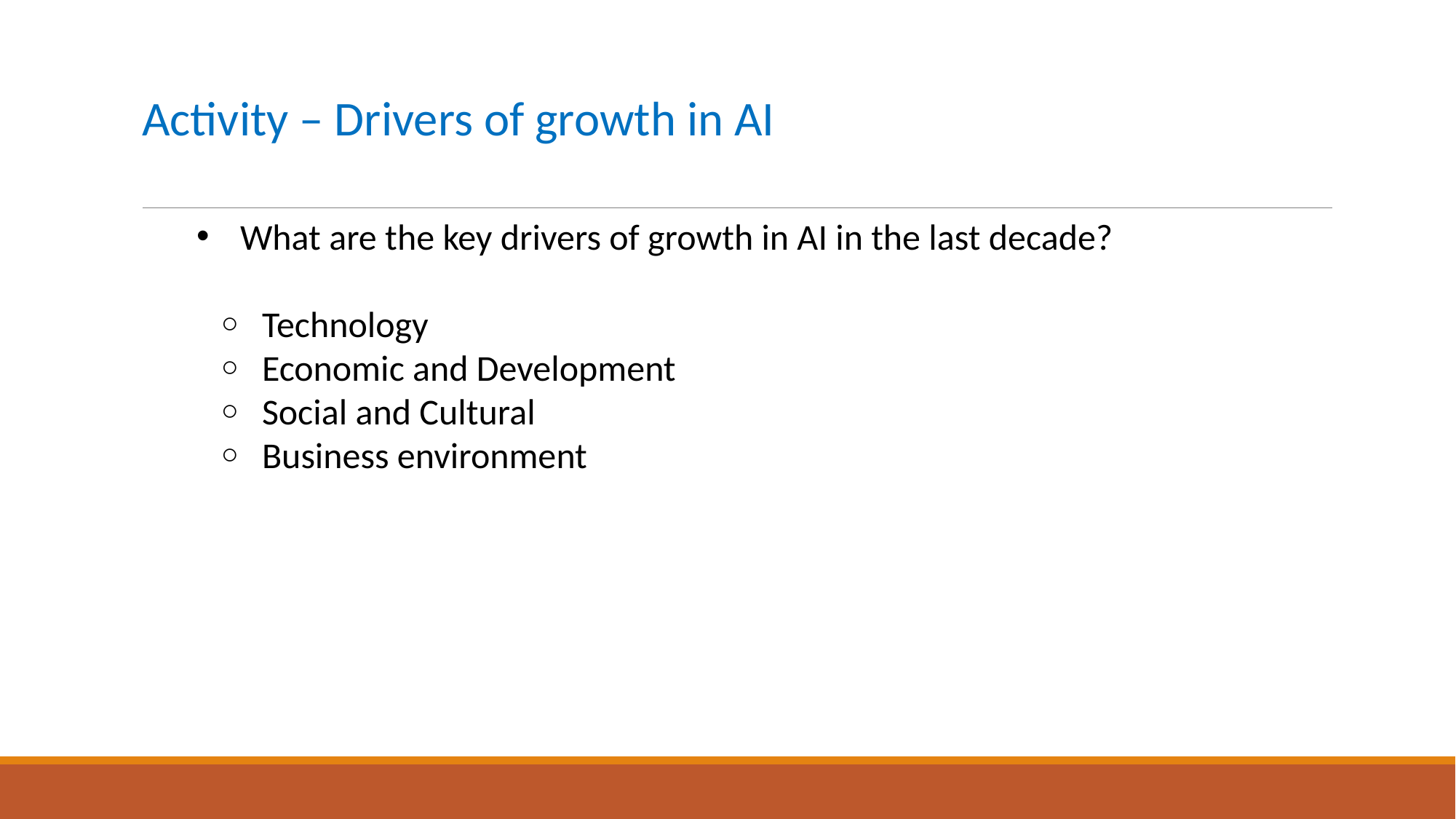

# Activity – Drivers of growth in AI
What are the key drivers of growth in AI in the last decade?
Technology
Economic and Development
Social and Cultural
Business environment